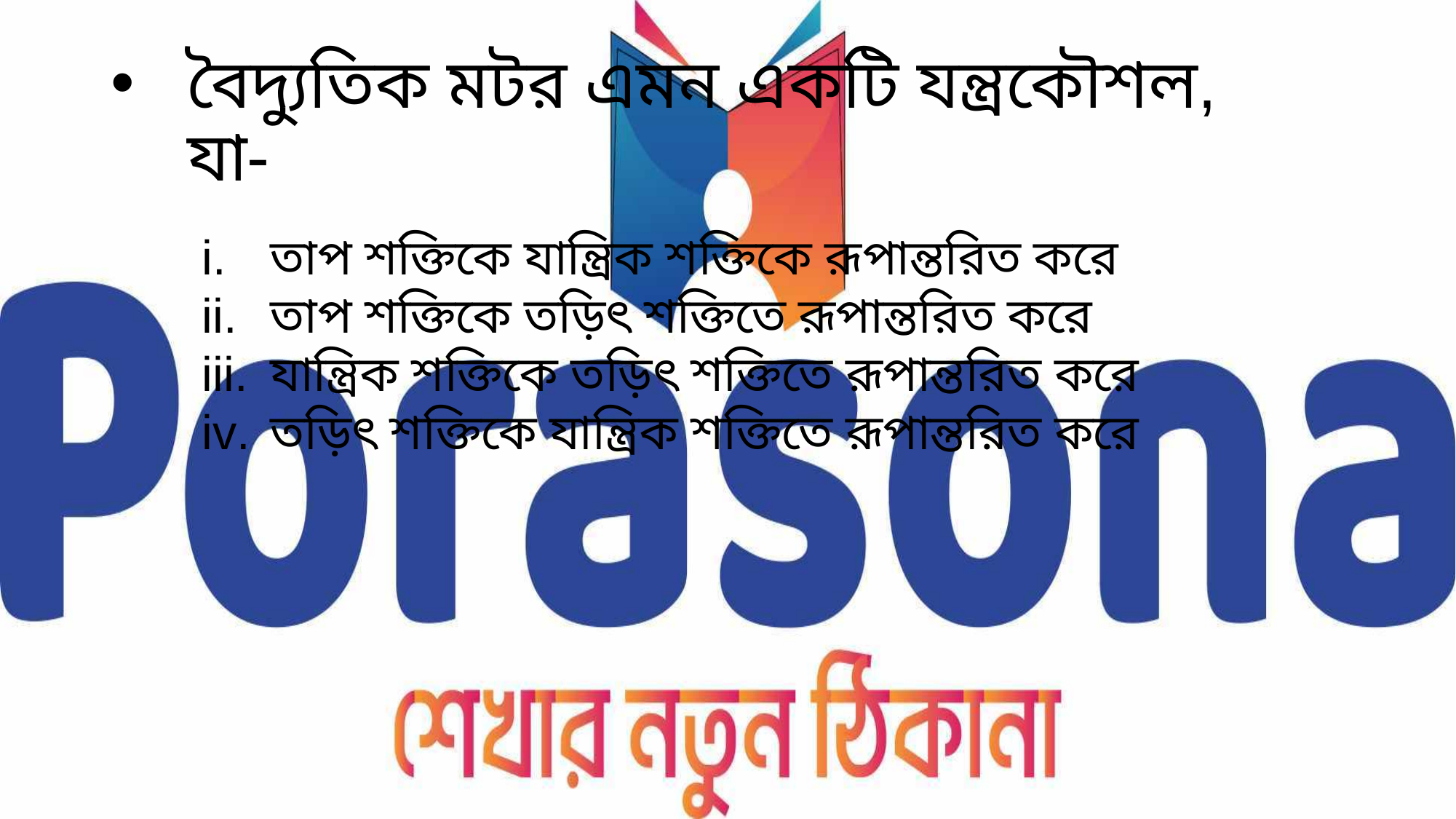

# বৈদ্যুতিক মটর এমন একটি যন্ত্রকৌশল, যা-
তাপ শক্তিকে যান্ত্রিক শক্তিকে রূপান্তরিত করে
তাপ শক্তিকে তড়িৎ শক্তিতে রূপান্তরিত করে
যান্ত্রিক শক্তিকে তড়িৎ শক্তিতে রূপান্তরিত করে
তড়িৎ শক্তিকে যান্ত্রিক শক্তিতে রূপান্তরিত করে